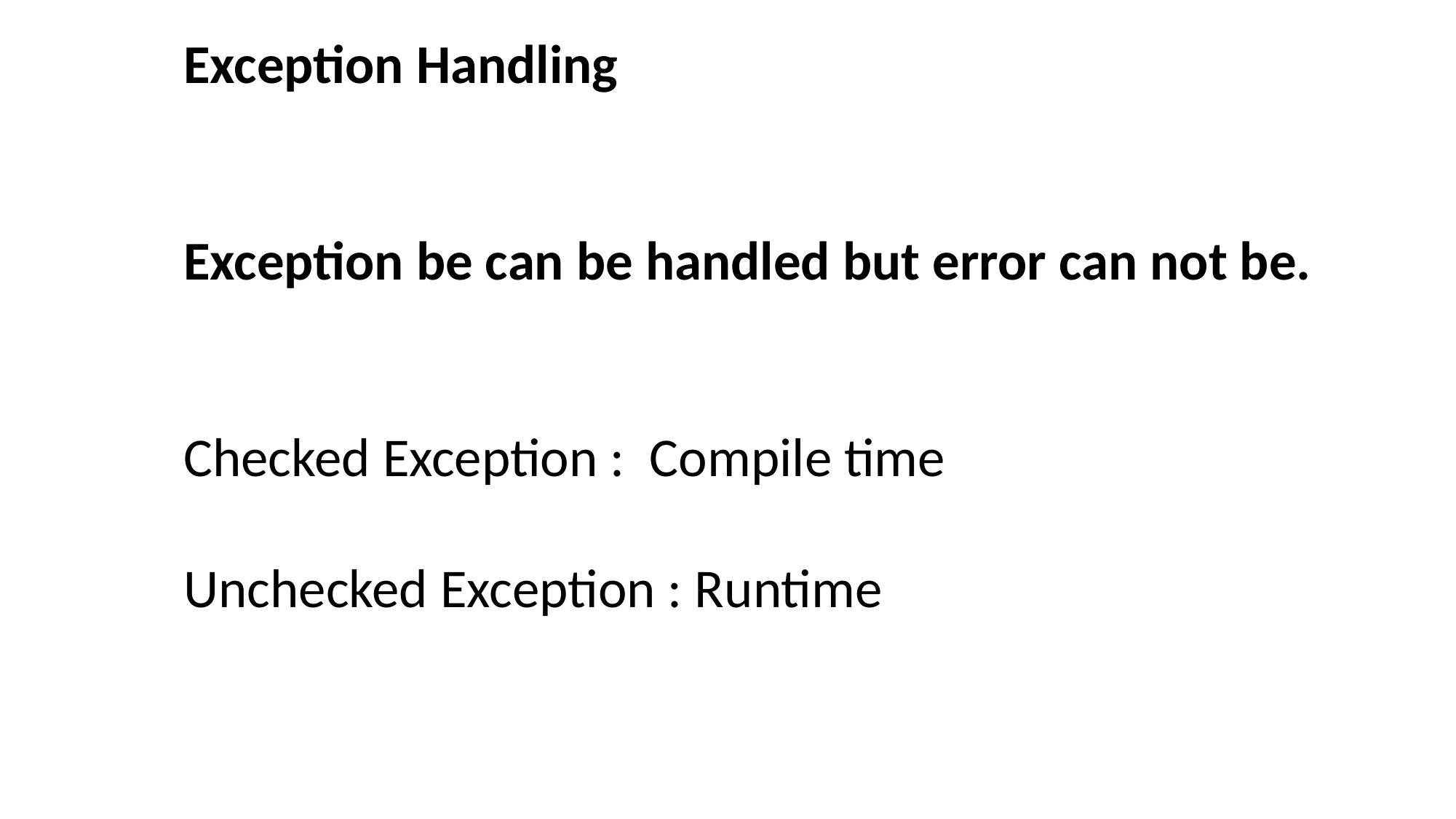

Exception Handling

Exception be can be handled but error can not be.

Checked Exception :  Compile time

Unchecked Exception : Runtime